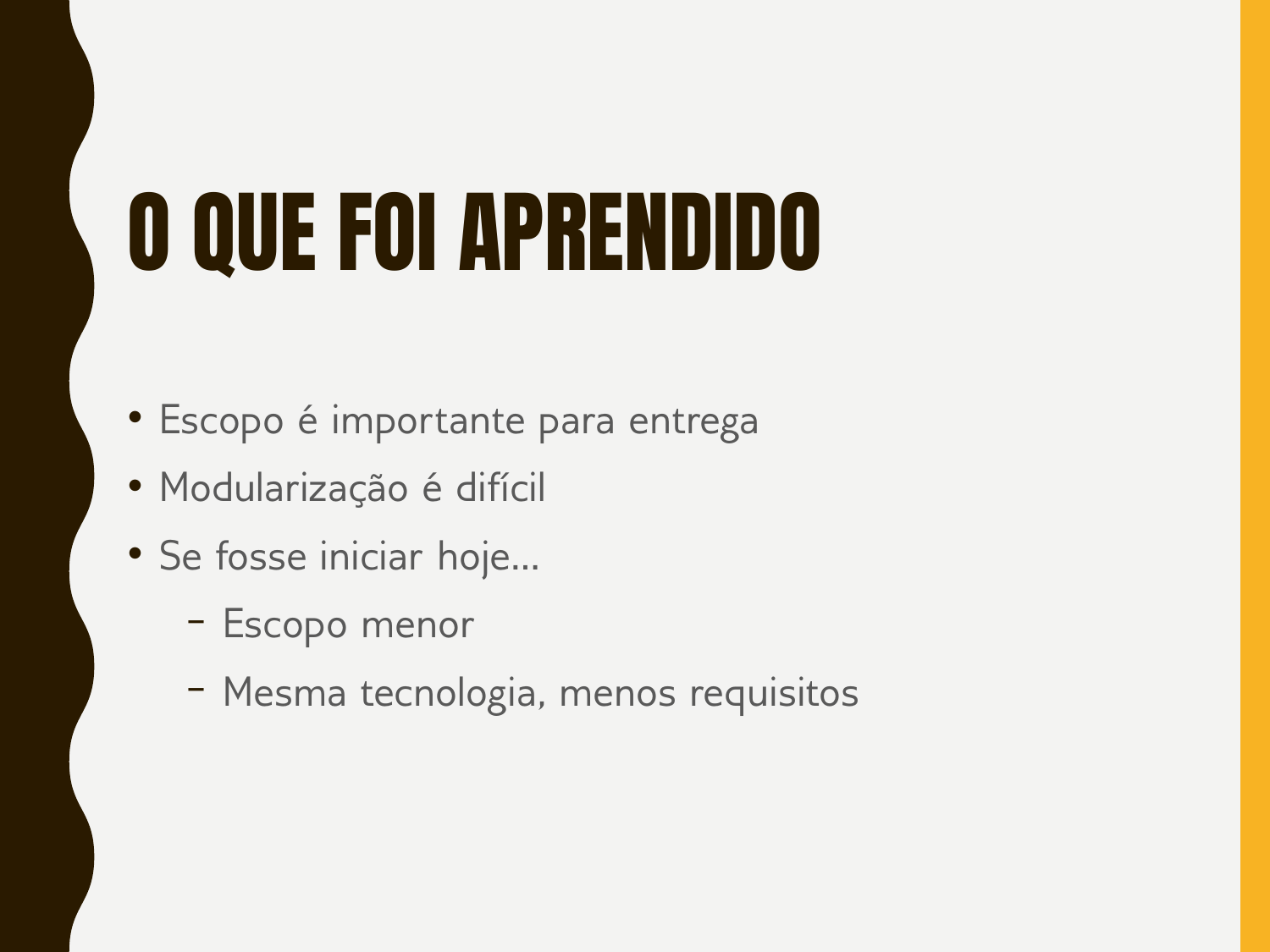

# O QUE FOI APRENDIDO
Escopo é importante para entrega
Modularização é difícil
Se fosse iniciar hoje…
Escopo menor
Mesma tecnologia, menos requisitos